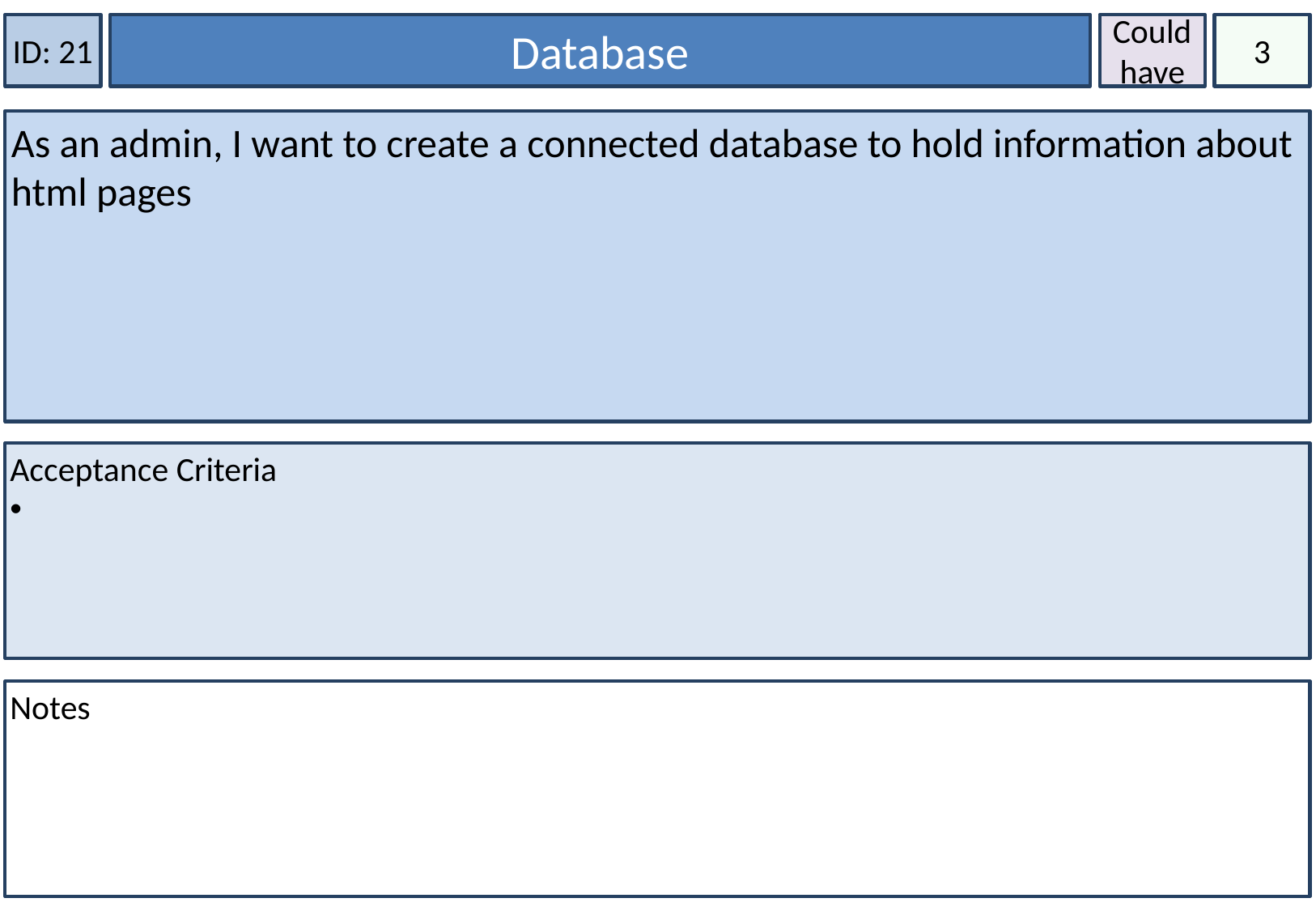

ID: 21

Could have

3
Database

As an admin, I want to create a connected database to hold information about html pages

Acceptance Criteria

Notes